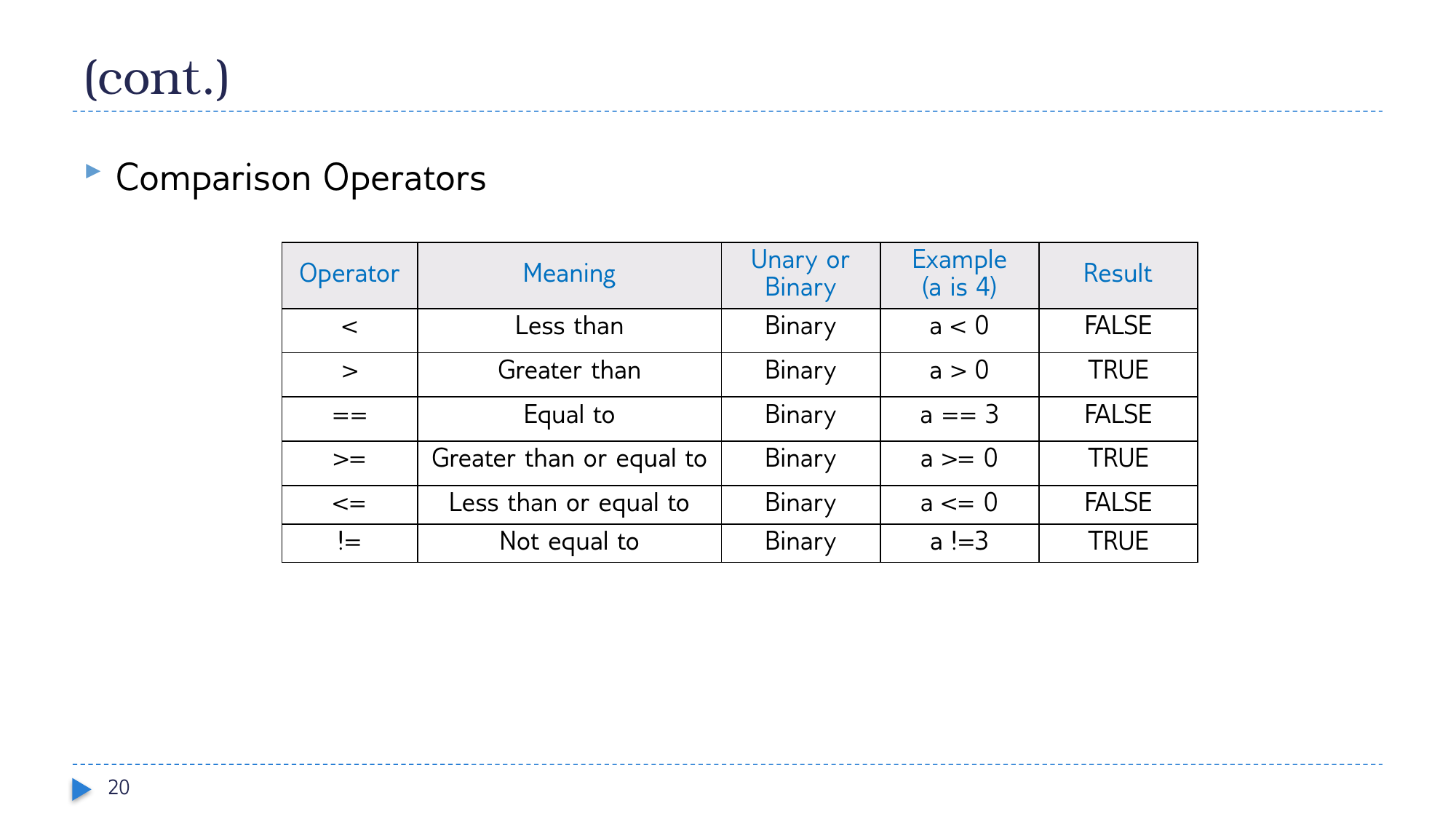

# (cont.)
Comparison Operators
| Operator | Meaning | Unary or Binary | Example (a is 4) | Result |
| --- | --- | --- | --- | --- |
| < | Less than | Binary | a < 0 | FALSE |
| > | Greater than | Binary | a > 0 | TRUE |
| == | Equal to | Binary | a == 3 | FALSE |
| >= | Greater than or equal to | Binary | a >= 0 | TRUE |
| <= | Less than or equal to | Binary | a <= 0 | FALSE |
| != | Not equal to | Binary | a !=3 | TRUE |
20